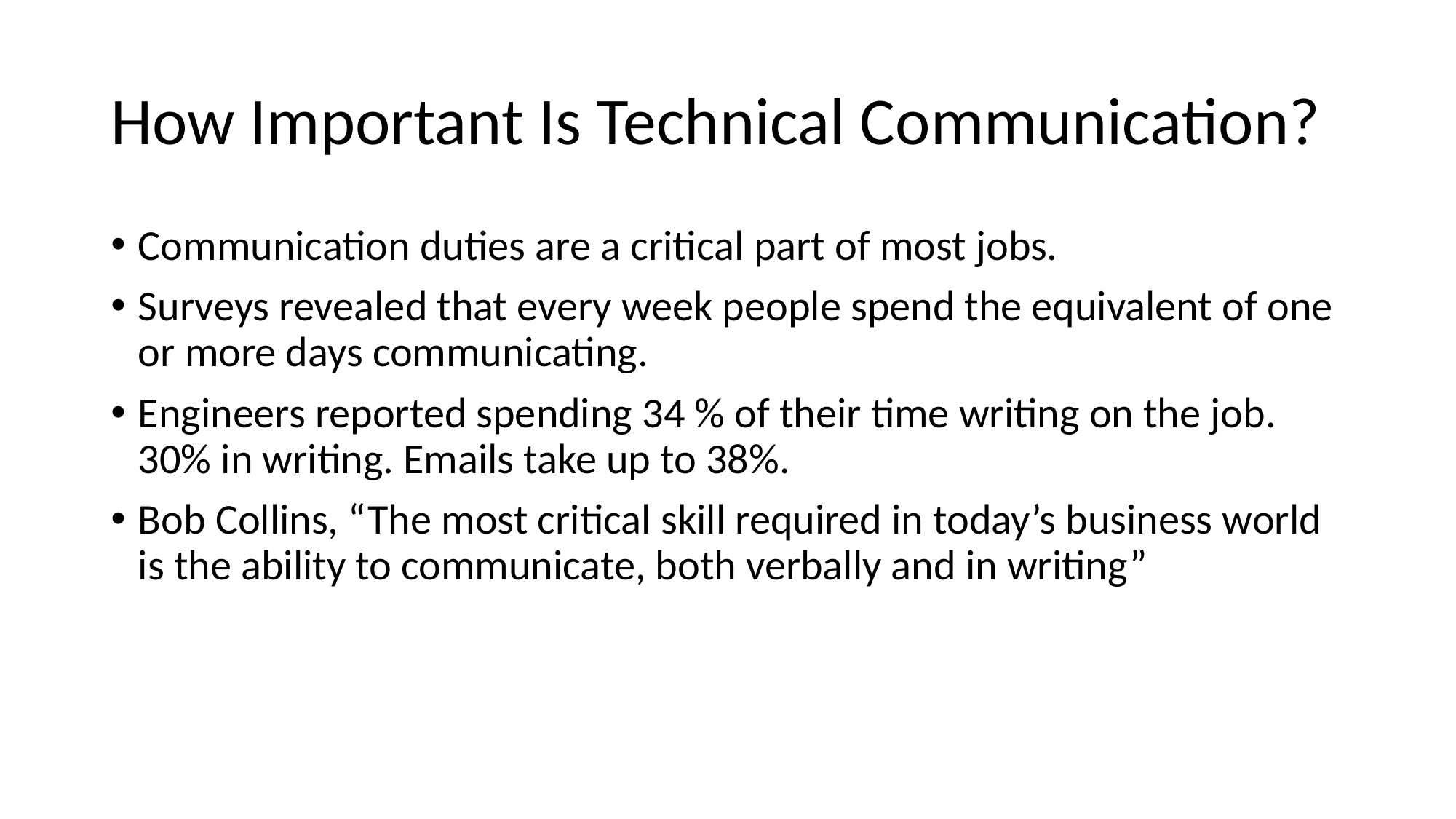

# How Important Is Technical Communication?
Communication duties are a critical part of most jobs.
Surveys revealed that every week people spend the equivalent of one or more days communicating.
Engineers reported spending 34 % of their time writing on the job. 30% in writing. Emails take up to 38%.
Bob Collins, “The most critical skill required in today’s business world is the ability to communicate, both verbally and in writing”